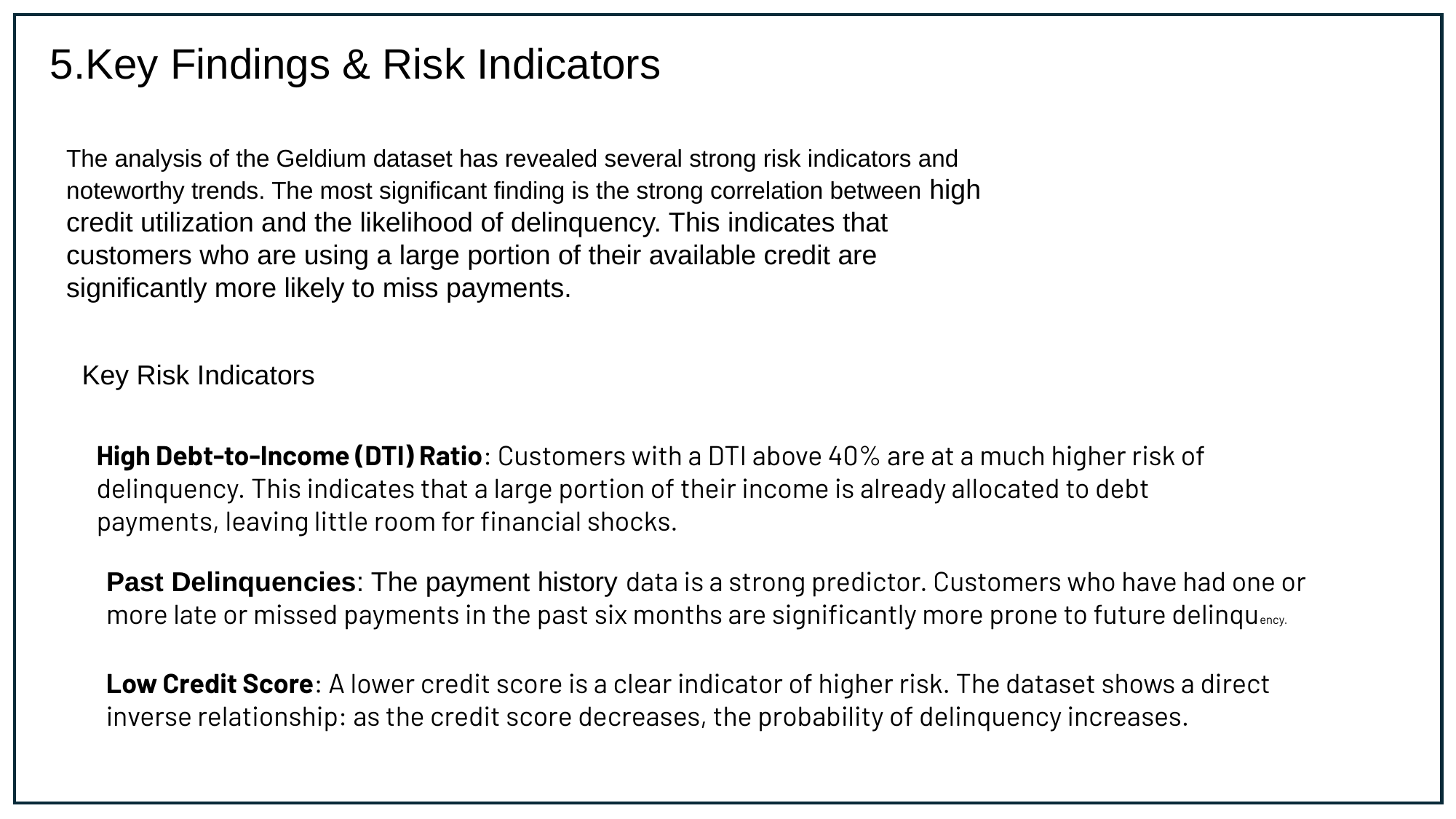

5.Key Findings & Risk Indicators

The analysis of the Geldium dataset has revealed several strong risk indicators and noteworthy trends. The most significant finding is the strong correlation between high credit utilization and the likelihood of delinquency. This indicates that customers who are using a large portion of their available credit are significantly more likely to miss payments.
Key Risk Indicators

High Debt-to-Income (DTI) Ratio: Customers with a DTI above 40% are at a much higher risk of delinquency. This indicates that a large portion of their income is already allocated to debt payments, leaving little room for financial shocks.
Past Delinquencies: The payment history data is a strong predictor. Customers who have had one or more late or missed payments in the past six months are significantly more prone to future delinquency.
Low Credit Score: A lower credit score is a clear indicator of higher risk. The dataset shows a direct inverse relationship: as the credit score decreases, the probability of delinquency increases.